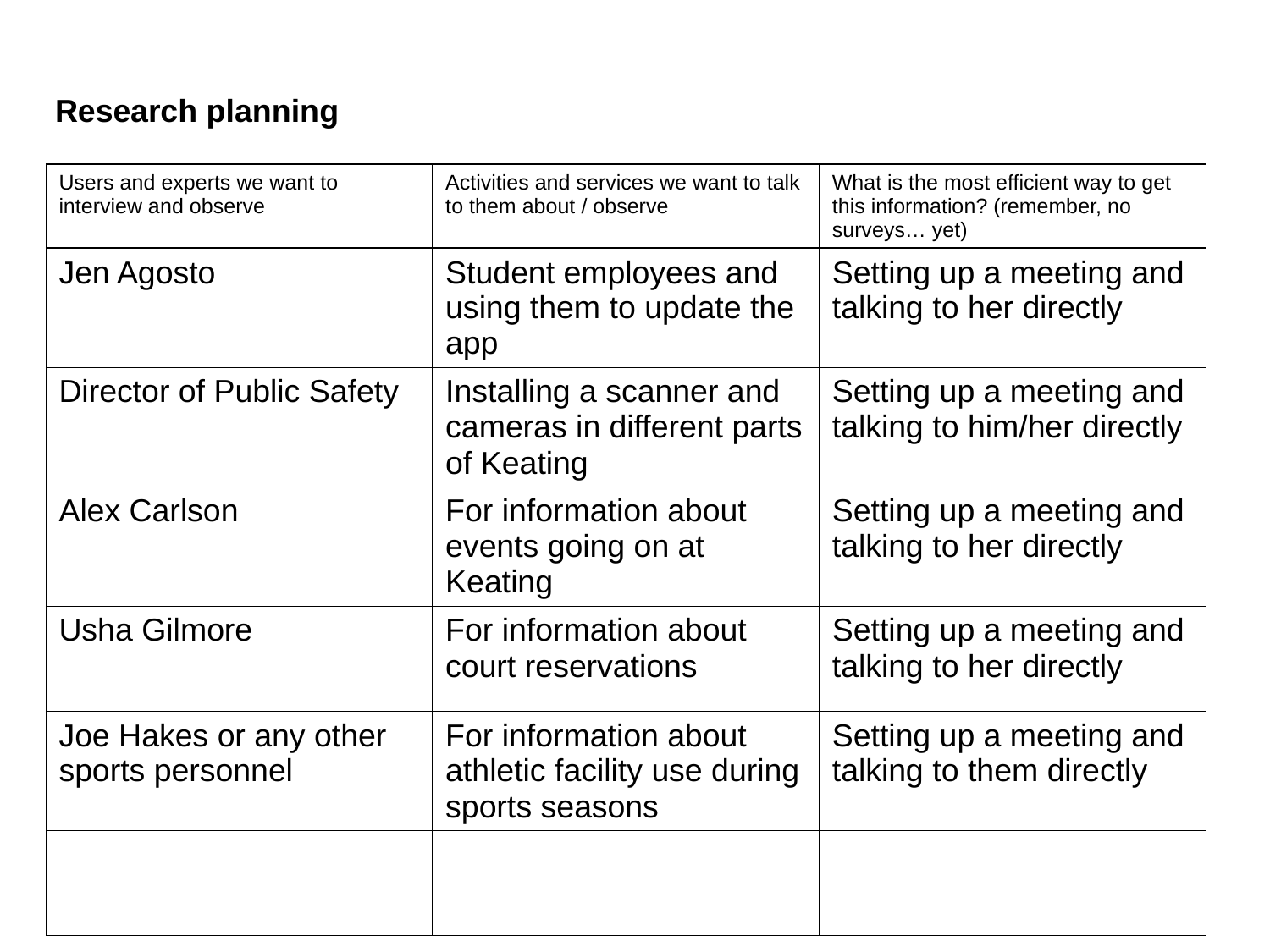

# Research planning
| Users and experts we want to interview and observe | Activities and services we want to talk to them about / observe | What is the most efficient way to get this information? (remember, no surveys… yet) |
| --- | --- | --- |
| Jen Agosto | Student employees and using them to update the app | Setting up a meeting and talking to her directly |
| Director of Public Safety | Installing a scanner and cameras in different parts of Keating | Setting up a meeting and talking to him/her directly |
| Alex Carlson | For information about events going on at Keating | Setting up a meeting and talking to her directly |
| Usha Gilmore | For information about court reservations | Setting up a meeting and talking to her directly |
| Joe Hakes or any other sports personnel | For information about athletic facility use during sports seasons | Setting up a meeting and talking to them directly |
|  |  |  |